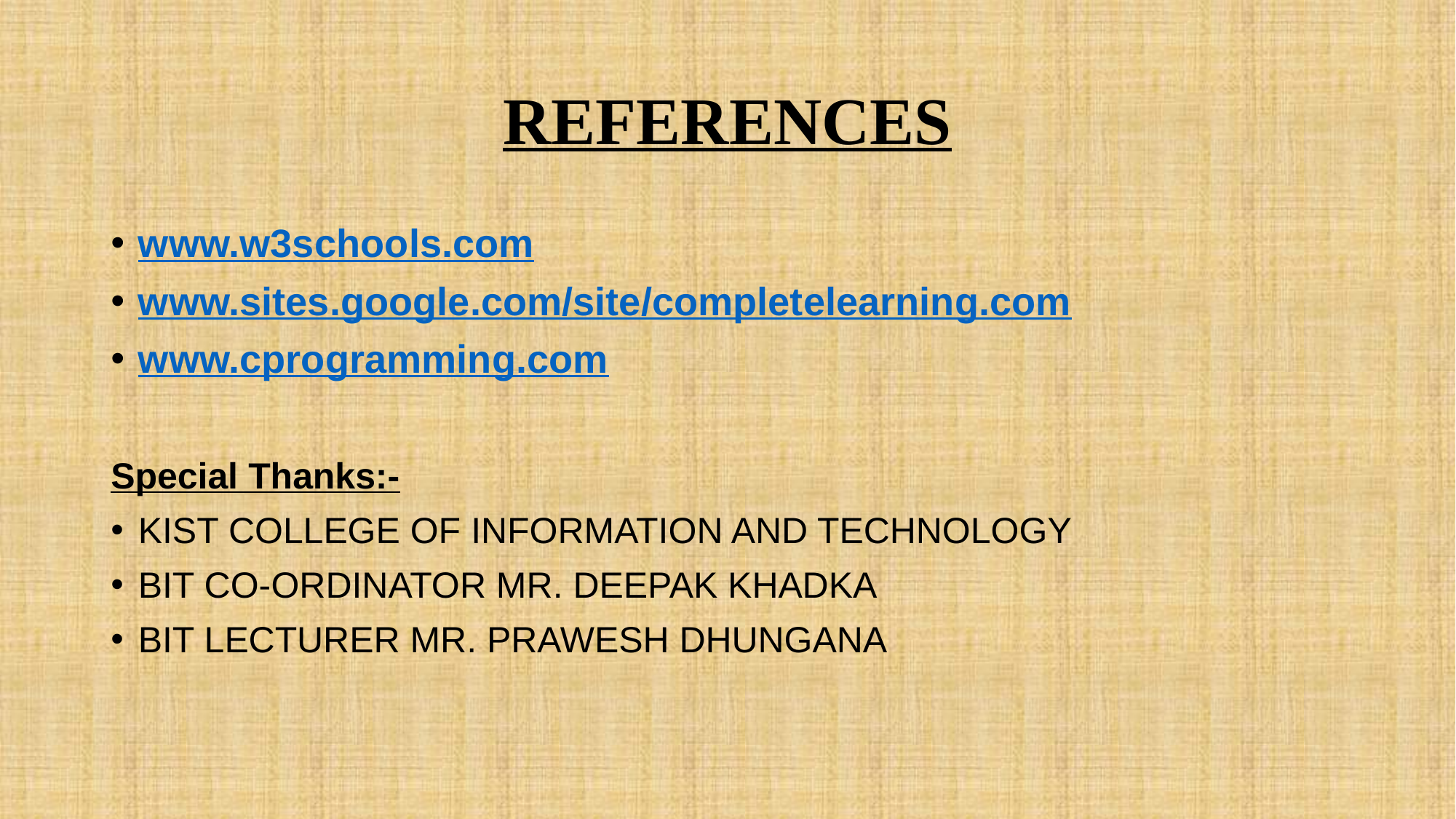

# REFERENCES
www.w3schools.com
www.sites.google.com/site/completelearning.com
www.cprogramming.com

Special Thanks:-
KIST COLLEGE OF INFORMATION AND TECHNOLOGY
BIT CO-ORDINATOR MR. DEEPAK KHADKA
BIT LECTURER MR. PRAWESH DHUNGANA